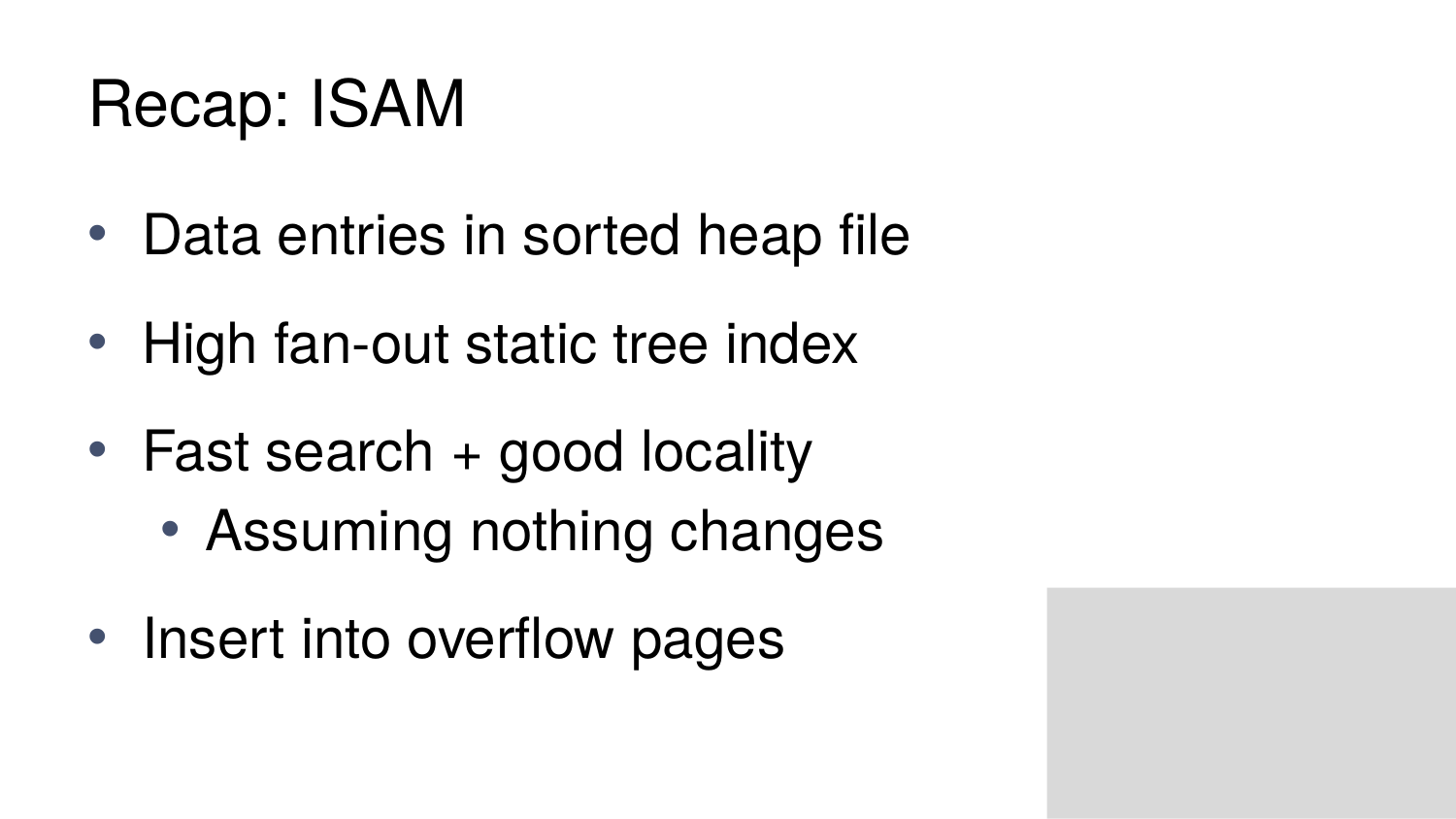

# Recap: ISAM
Data entries in sorted heap file
High fan-out static tree index
Fast search + good locality
Assuming nothing changes
Insert into overflow pages